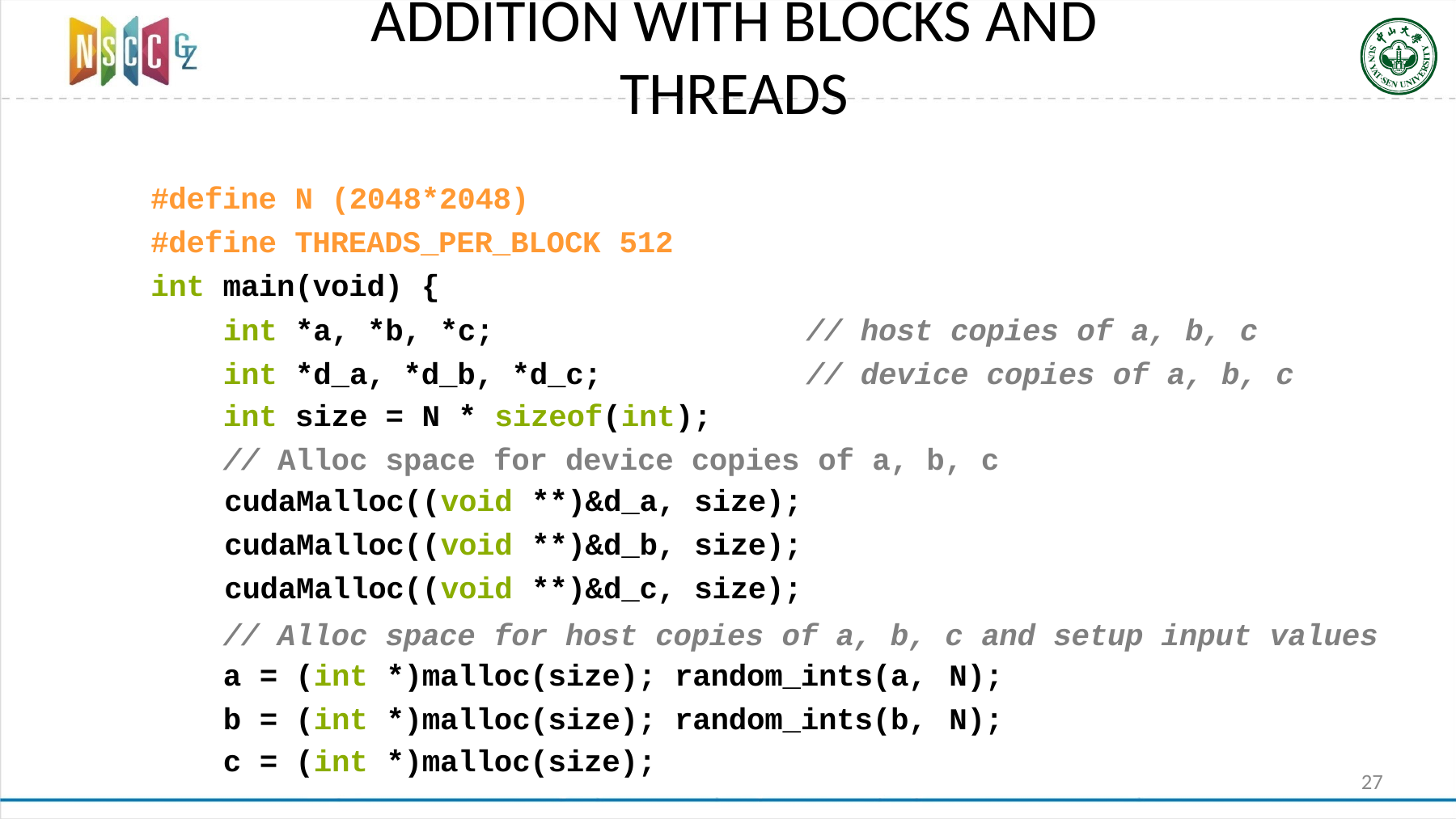

# ADDITION WITH BLOCKS AND THREADS
#define N (2048*2048)  #define THREADS_PER_BLOCK 512
int main(void) {
int *a, *b, *c;
int *d_a, *d_b, *d_c;
int size = N * sizeof(int);
// host copies of a, b, c
// device copies of a, b, c
// Alloc space for device copies of a, b, c
| cudaMalloc((void | \*\*)&d\_a, | size); |
| --- | --- | --- |
| cudaMalloc((void | \*\*)&d\_b, | size); |
| cudaMalloc((void | \*\*)&d\_c, | size); |
// Alloc space for host copies of a, b, c and setup input values
| a = | (int | \*)malloc(size); random\_ints(a, | N); |
| --- | --- | --- | --- |
| b = c = | (int (int | \*)malloc(size); random\_ints(b, \*)malloc(size); | N); |
27